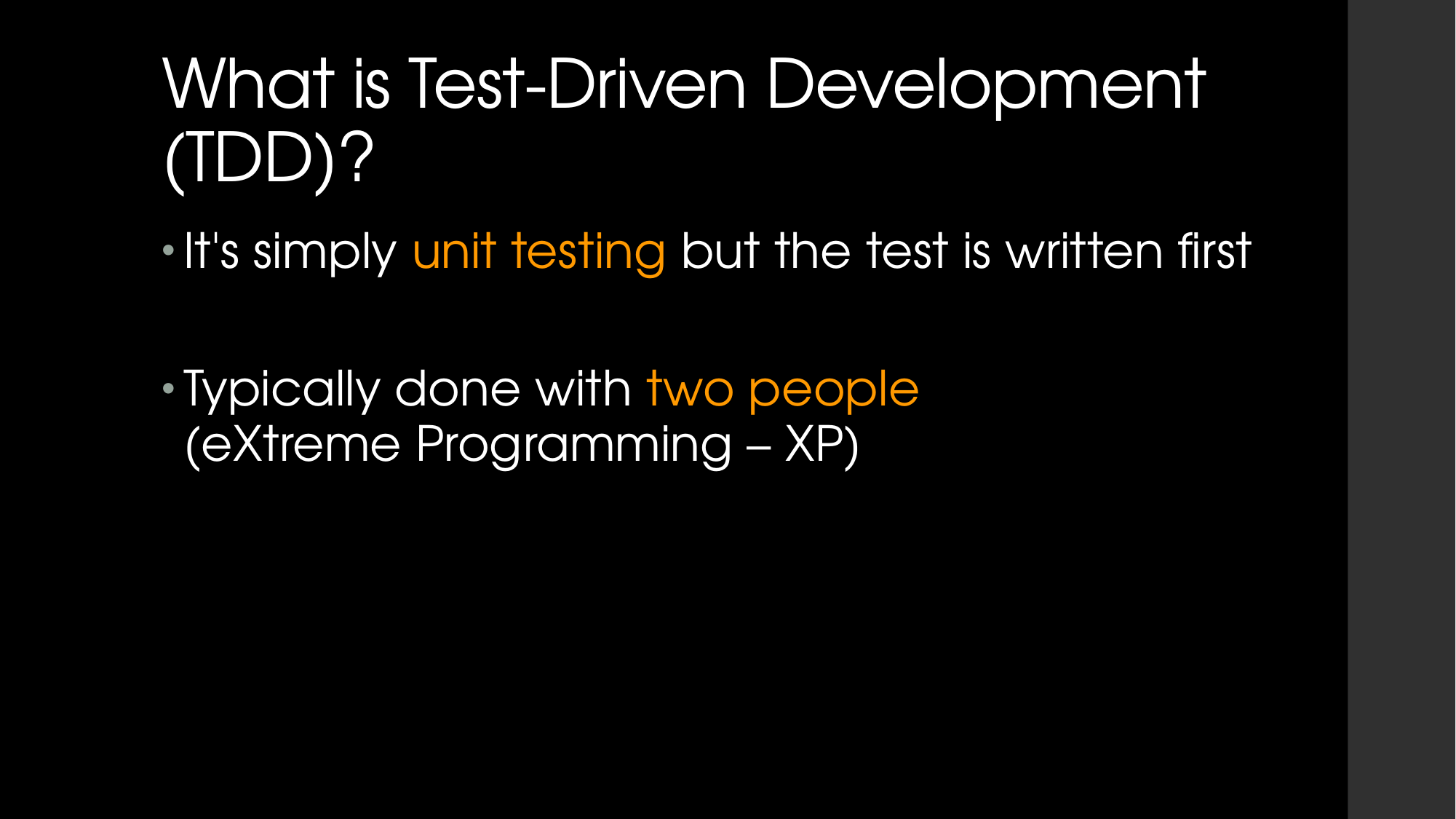

# What is Test-Driven Development (TDD)?
It's simply unit testing but the test is written first
Typically done with two people
(eXtreme Programming – XP)